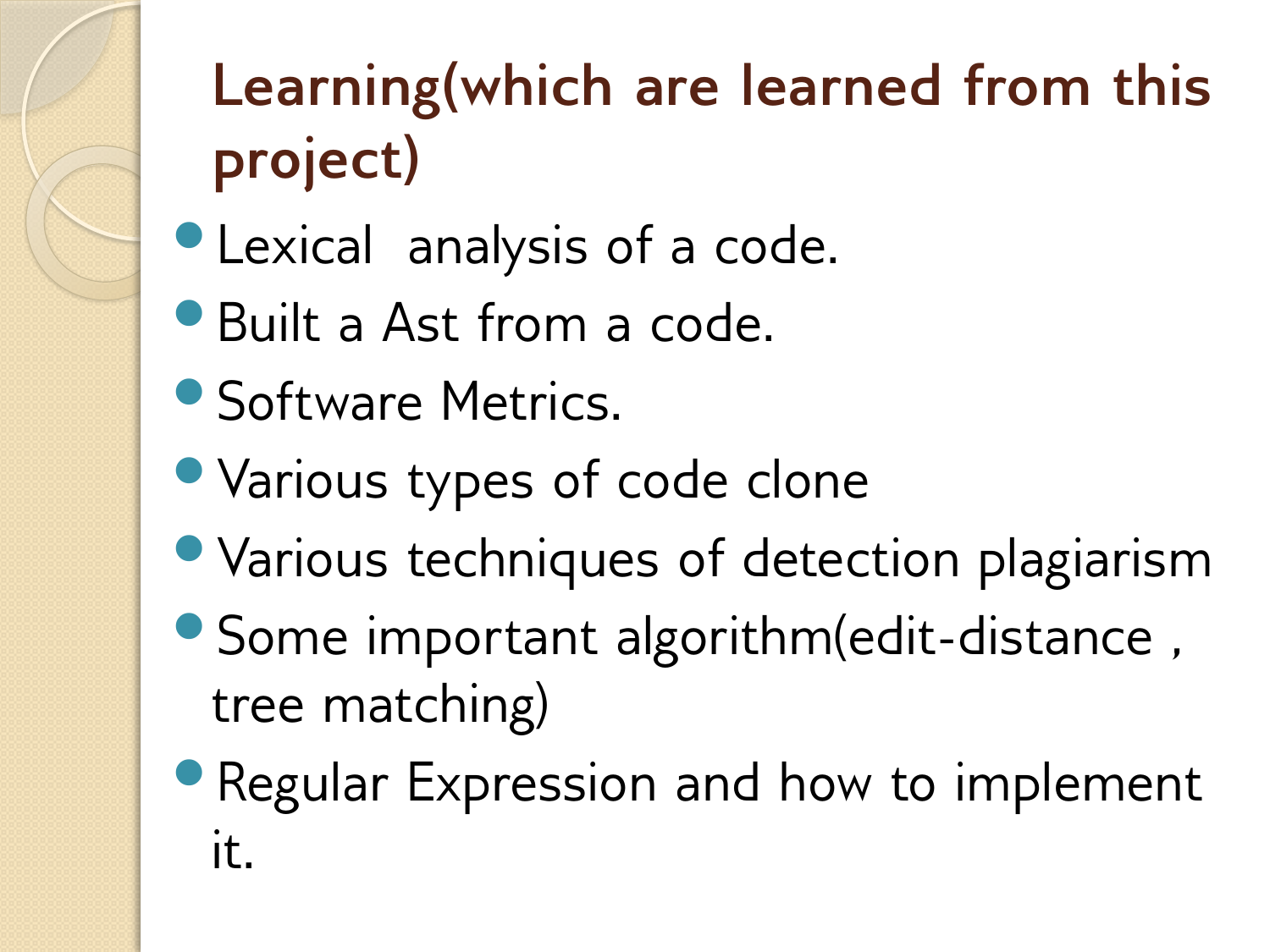

# Learning(which are learned from this project)
Lexical  analysis of a code.
Built a Ast from a code.
Software Metrics.
Various types of code clone
Various techniques of detection plagiarism
Some important algorithm(edit-distance , tree matching)
Regular Expression and how to implement it.